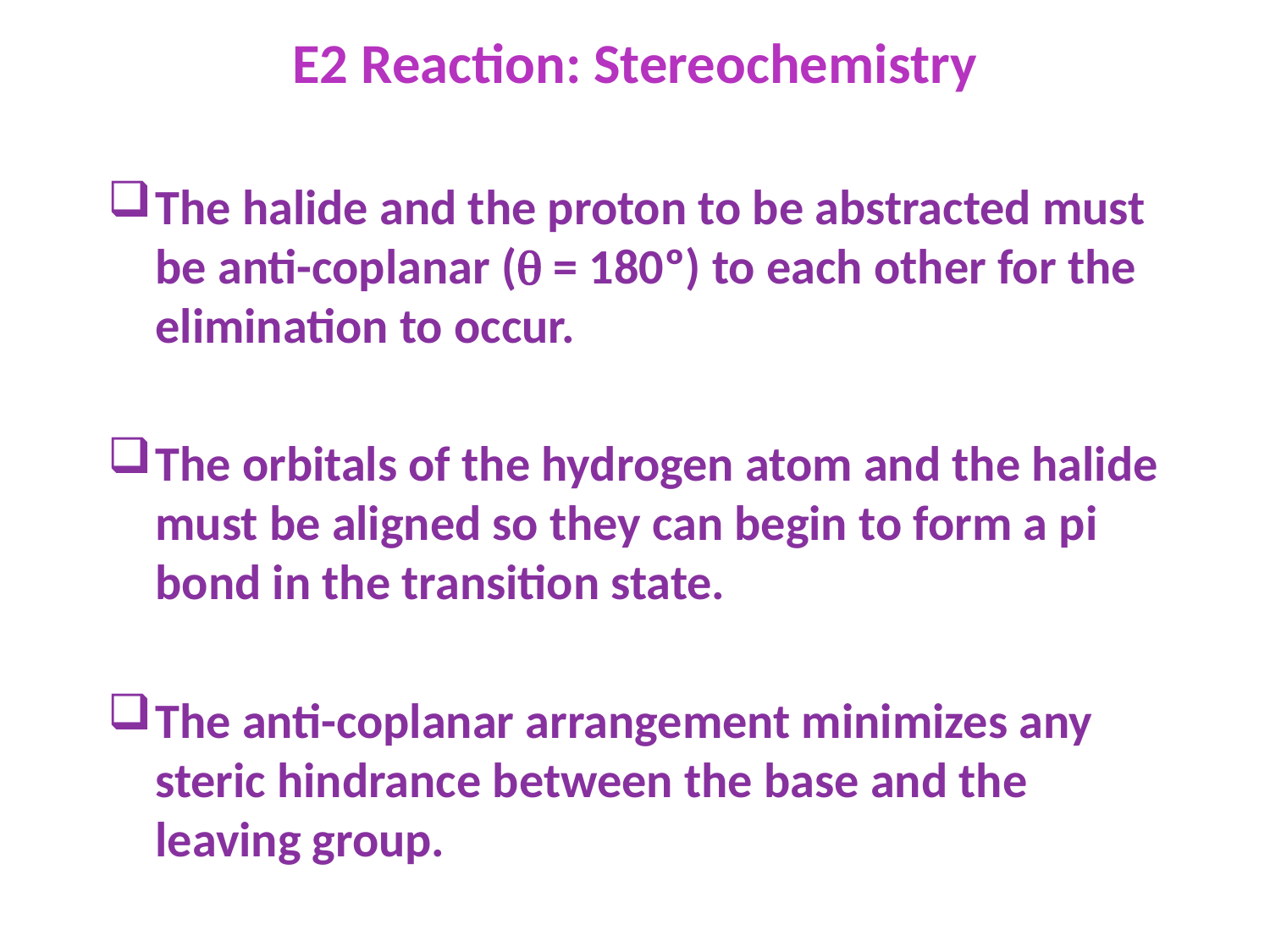

E2 Reaction: Stereochemistry
The halide and the proton to be abstracted must be anti-coplanar (θ = 180º) to each other for the elimination to occur.

The orbitals of the hydrogen atom and the halide must be aligned so they can begin to form a pi bond in the transition state.

The anti-coplanar arrangement minimizes any steric hindrance between the base and the leaving group.